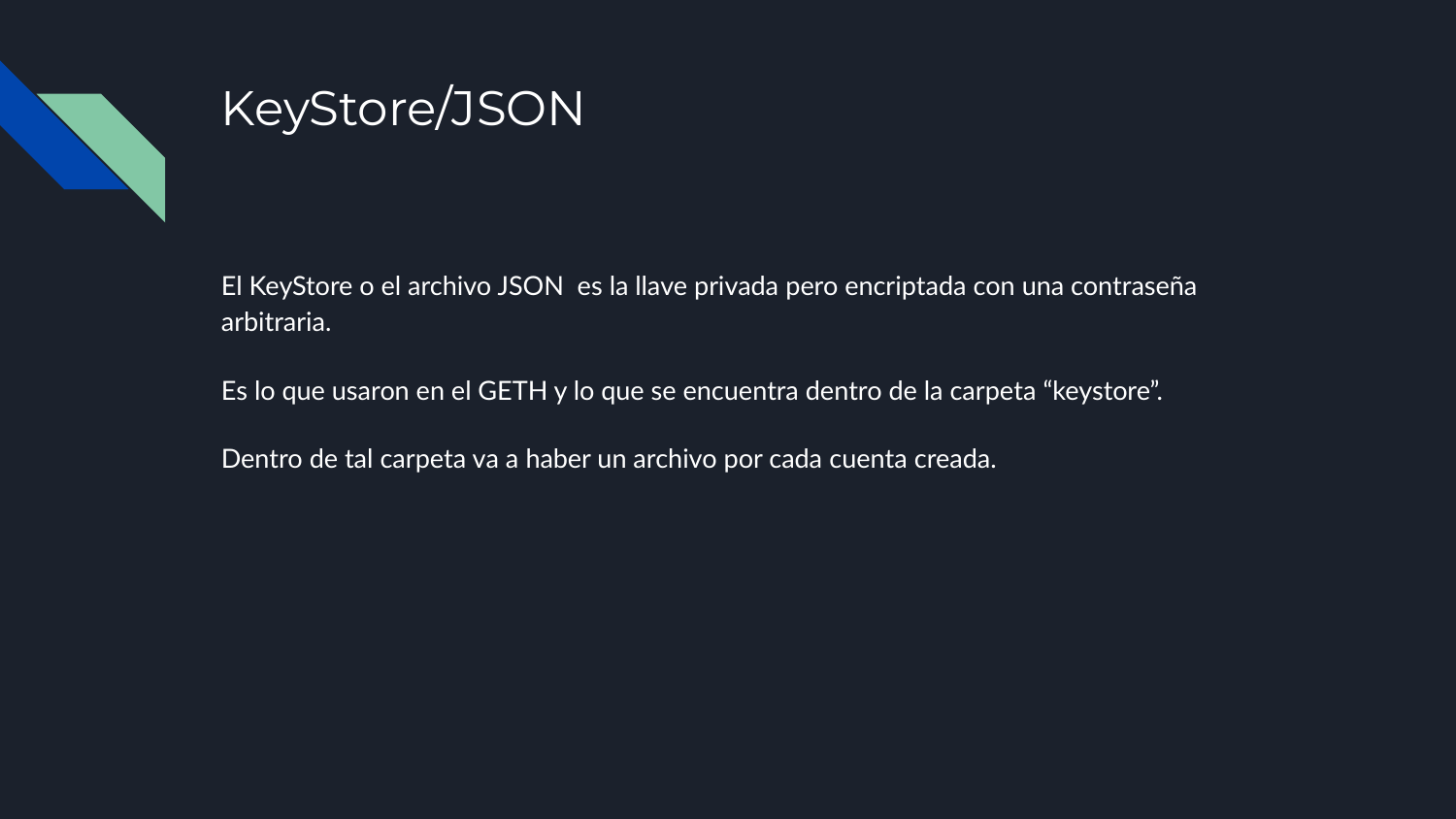

# KeyStore/JSON
El KeyStore o el archivo JSON  es la llave privada pero encriptada con una contraseña arbitraria.
Es lo que usaron en el GETH y lo que se encuentra dentro de la carpeta “keystore”.
Dentro de tal carpeta va a haber un archivo por cada cuenta creada.